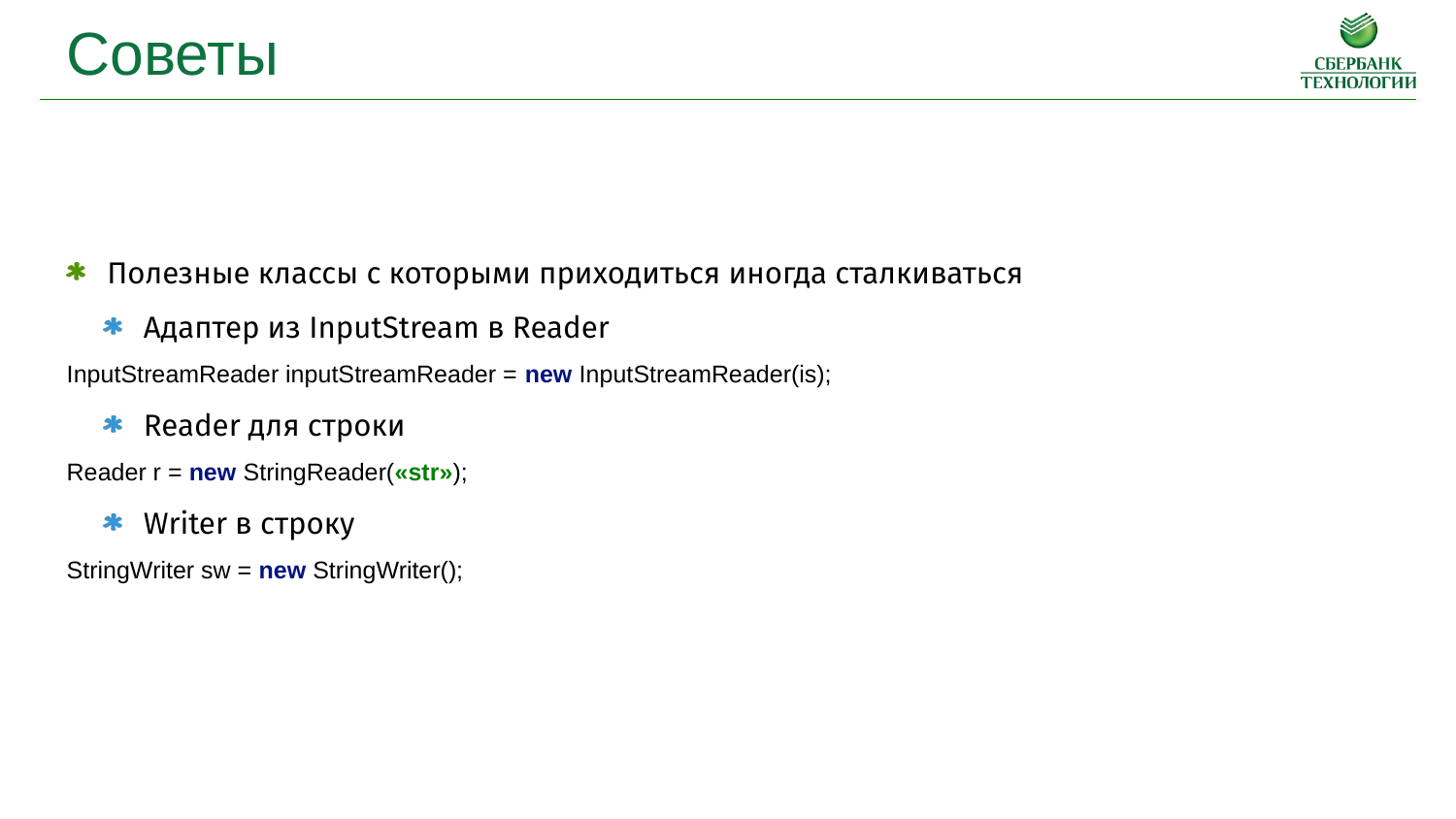

Советы
Полезные классы с которыми приходиться иногда сталкиваться
Адаптер из InputStream в Reader
InputStreamReader inputStreamReader = new InputStreamReader(is);
Reader для строки
Reader r = new StringReader(«str»);
Writer в строку
StringWriter sw = new StringWriter();